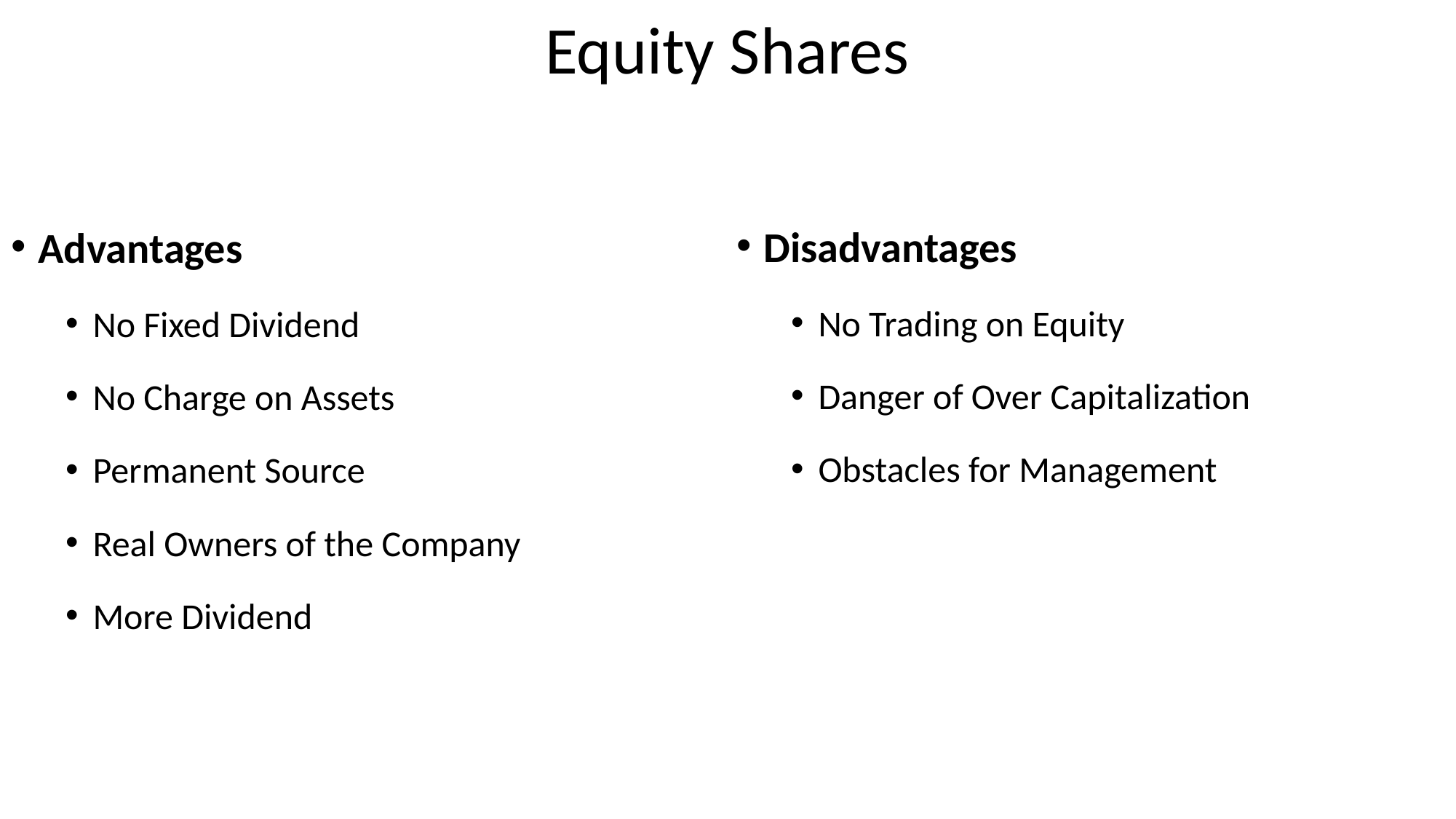

# Equity Shares
Disadvantages
No Trading on Equity
Danger of Over Capitalization
Obstacles for Management

Advantages
No Fixed Dividend
No Charge on Assets
Permanent Source
Real Owners of the Company
More Dividend